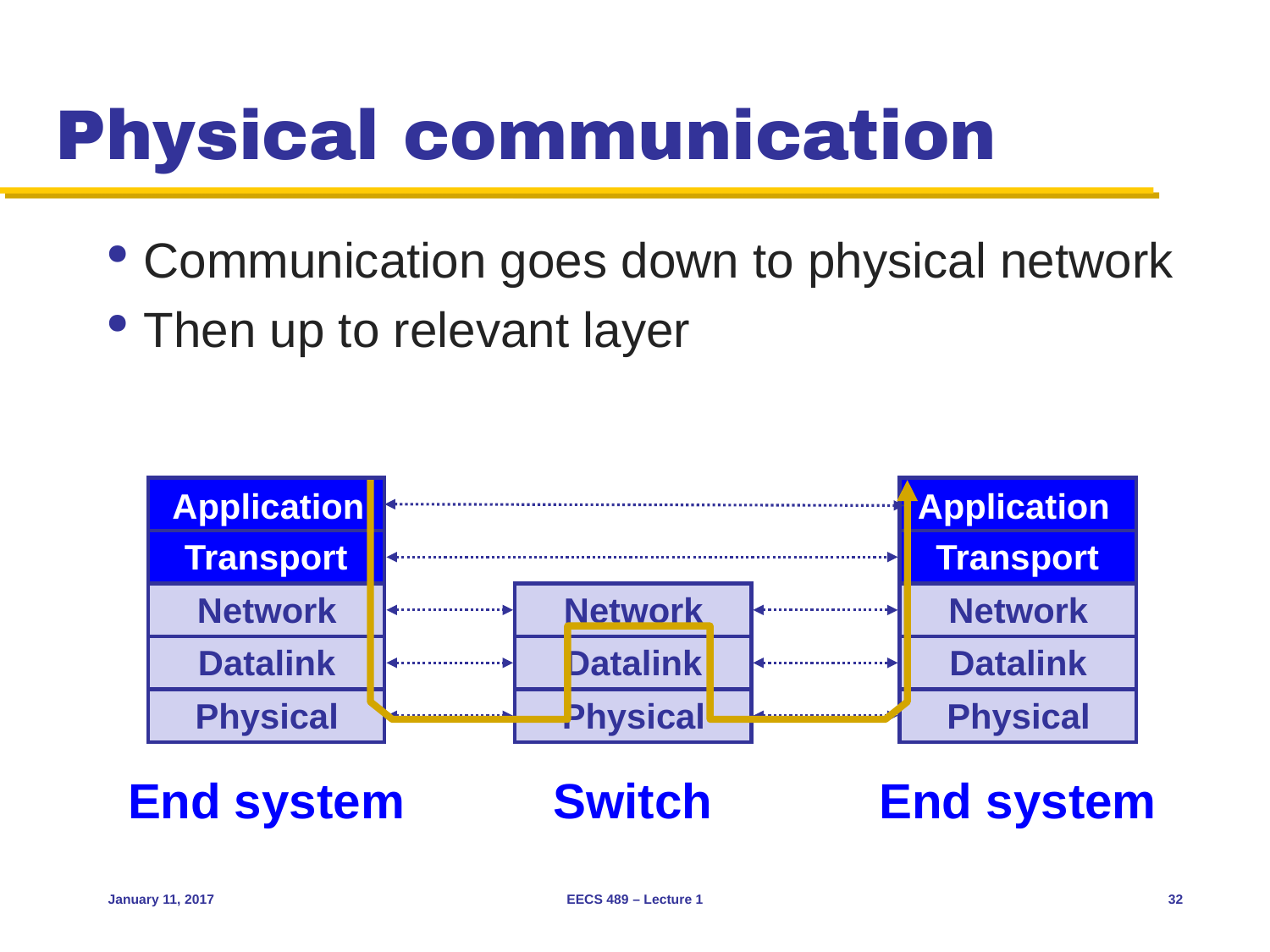

# Physical communication
Communication goes down to physical network
Then up to relevant layer

Application

Application

Transport
Transport

Network
Network
Network

Datalink
Datalink
Datalink

Physical
Physical
Physical

End system
Switch
End system
January 11, 2017
EECS 489 – Lecture 1
32